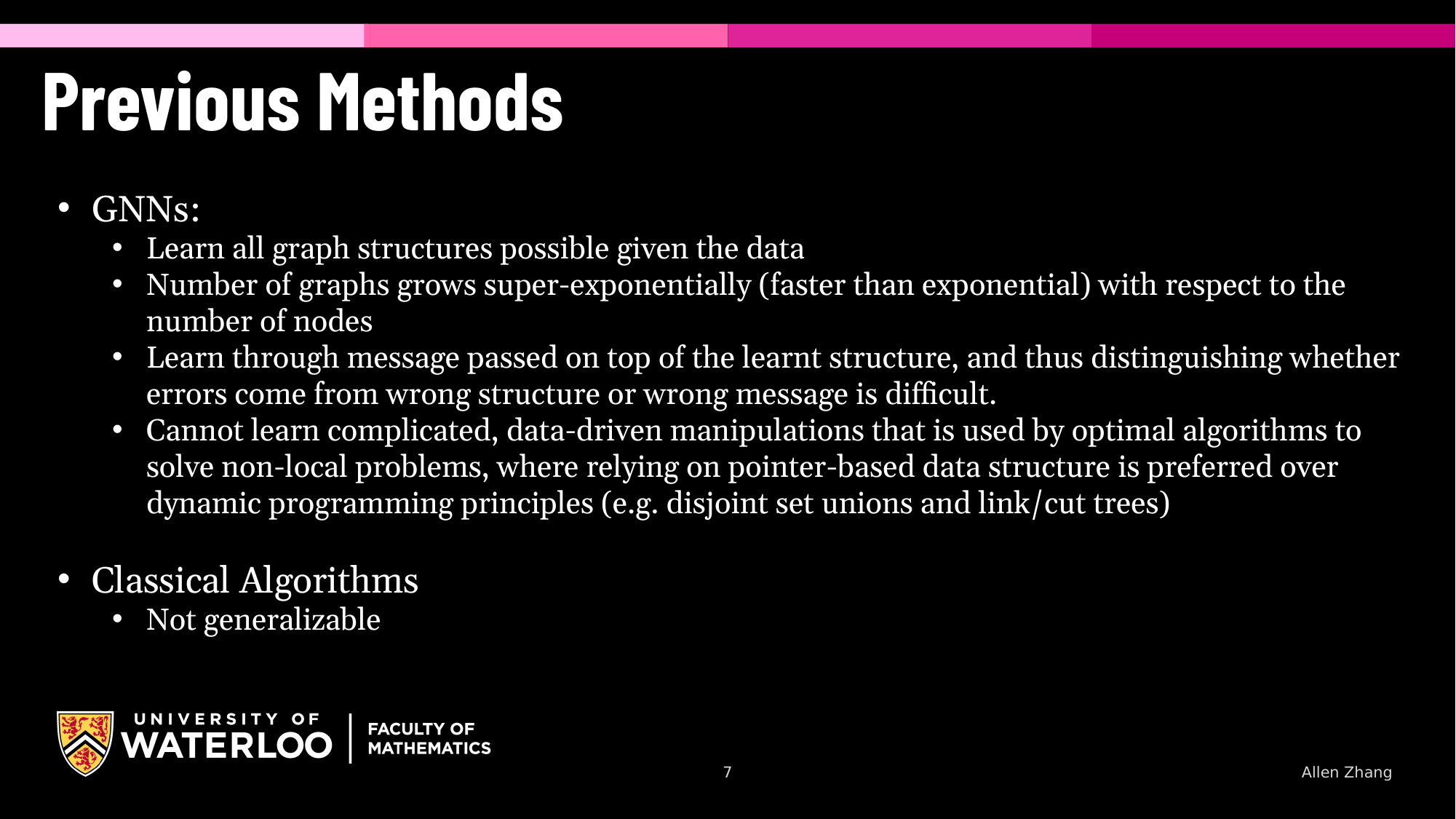

Previous Methods
GNNs:
Learn all graph structures possible given the data
Number of graphs grows super-exponentially (faster than exponential) with respect to the number of nodes
Learn through message passed on top of the learnt structure, and thus distinguishing whether errors come from wrong structure or wrong message is difficult.
Cannot learn complicated, data-driven manipulations that is used by optimal algorithms to solve non-local problems, where relying on pointer-based data structure is preferred over dynamic programming principles (e.g. disjoint set unions and link/cut trees)

Classical Algorithms
Not generalizable
7
Allen Zhang